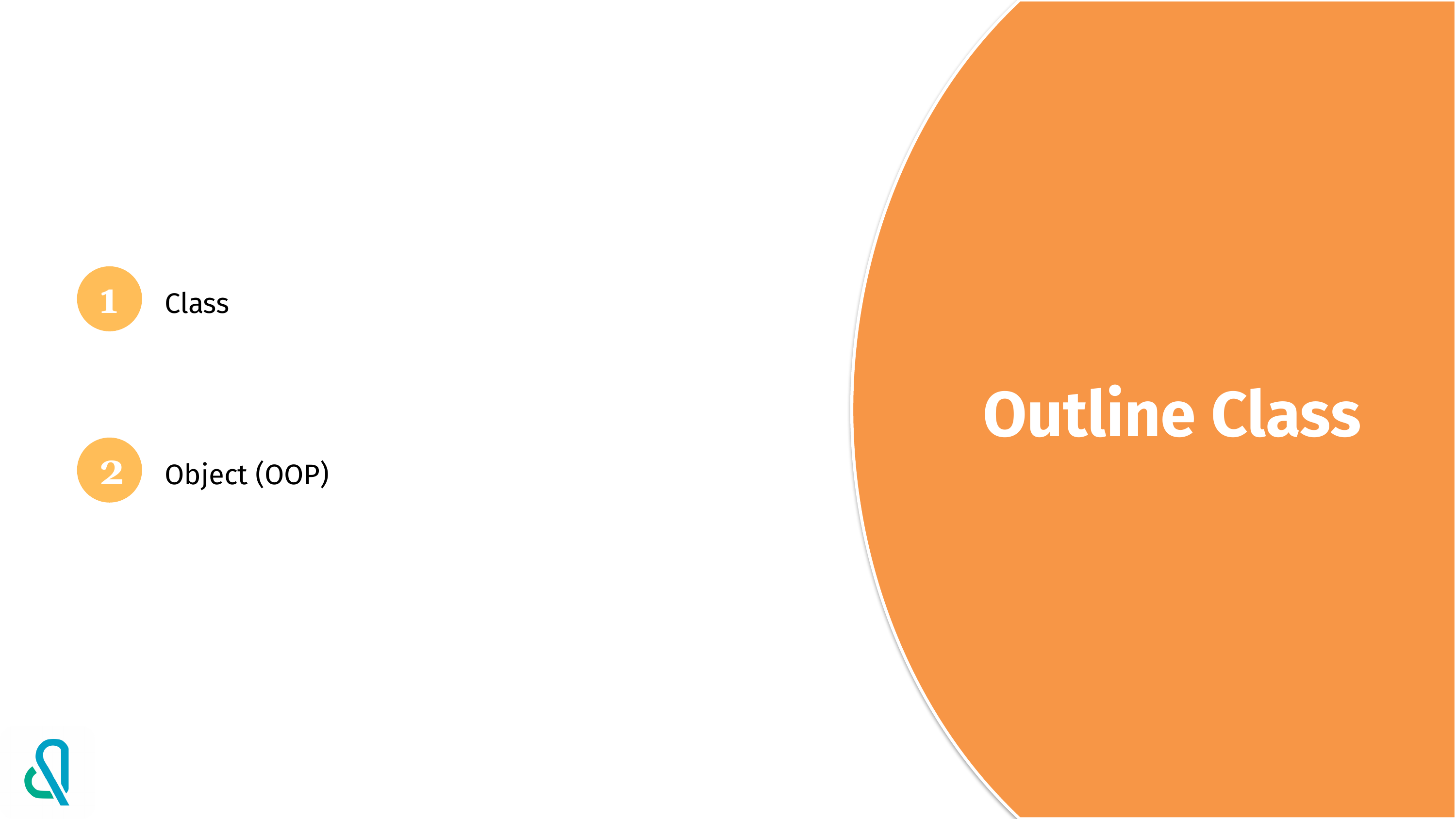

1
Class
Outline Class

23
Object (OOP)